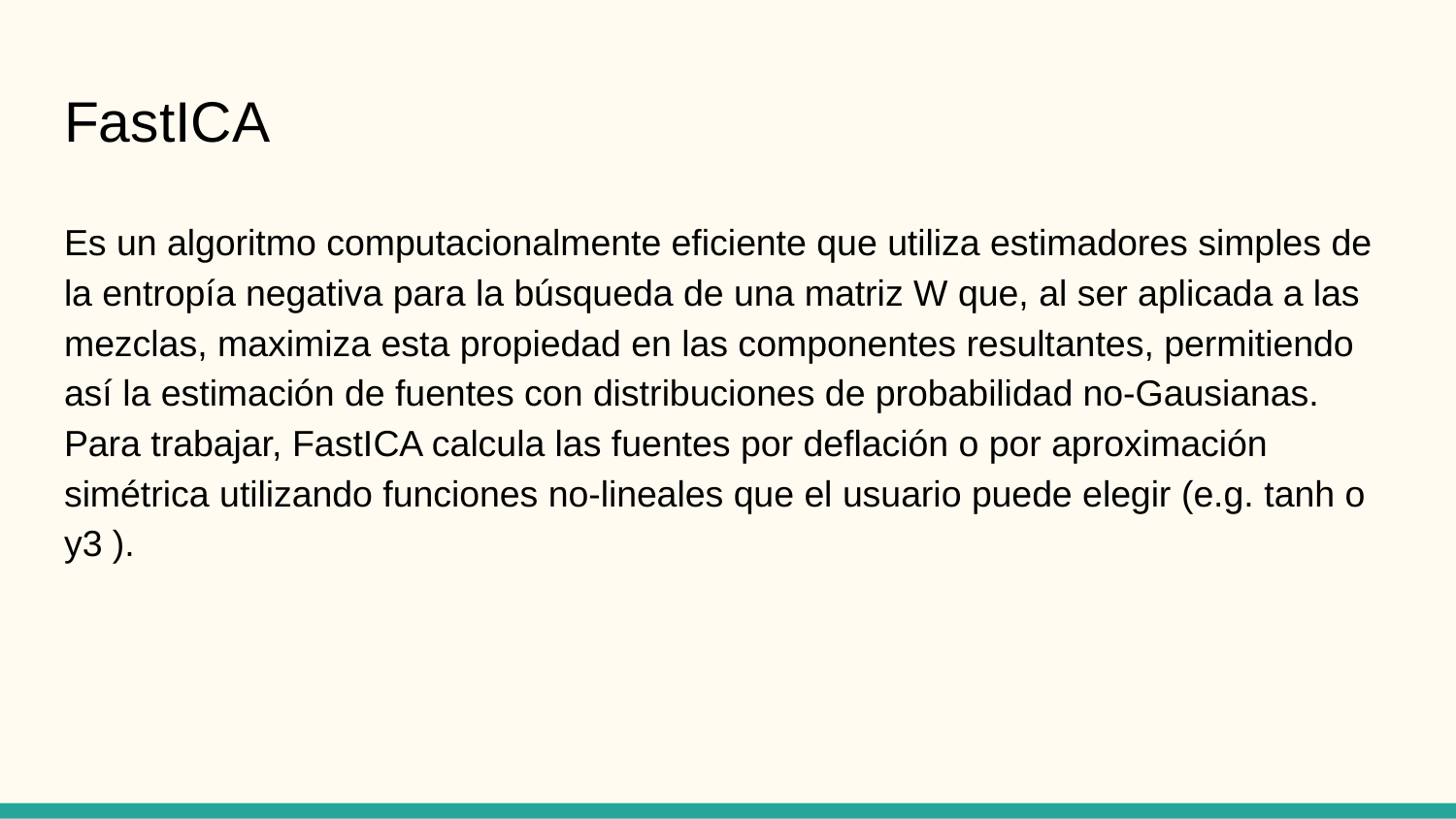

# FastICA
Es un algoritmo computacionalmente eficiente que utiliza estimadores simples de la entropía negativa para la búsqueda de una matriz W que, al ser aplicada a las mezclas, maximiza esta propiedad en las componentes resultantes, permitiendo así la estimación de fuentes con distribuciones de probabilidad no-Gausianas. Para trabajar, FastICA calcula las fuentes por deflación o por aproximación simétrica utilizando funciones no-lineales que el usuario puede elegir (e.g. tanh o y3 ).